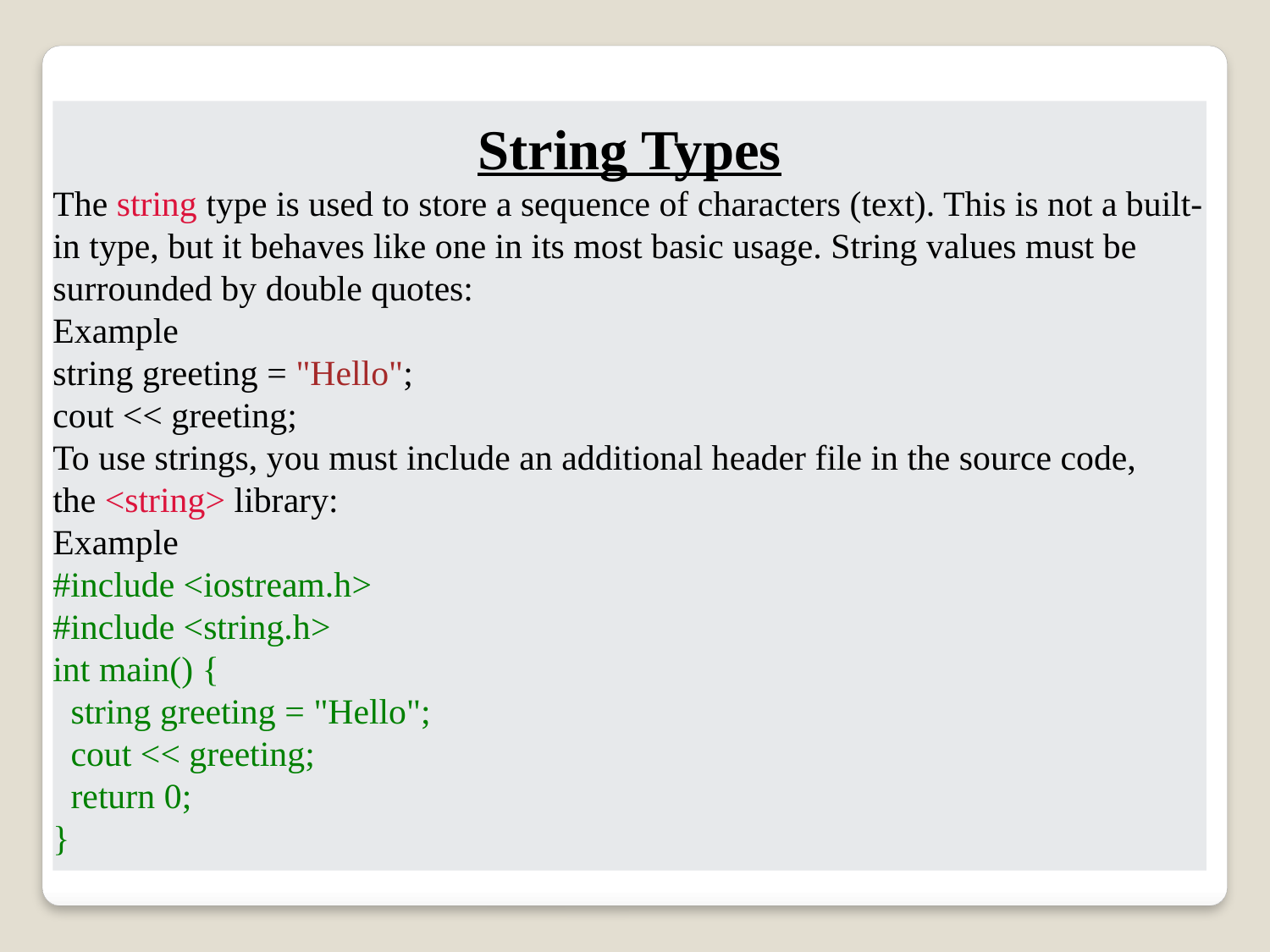

String Types
The string type is used to store a sequence of characters (text). This is not a built-in type, but it behaves like one in its most basic usage. String values must be surrounded by double quotes:
Example
string greeting = "Hello";
cout << greeting;
To use strings, you must include an additional header file in the source code, the <string> library:
Example
#include <iostream.h>
#include <string.h>
int main() {
  string greeting = "Hello";
  cout << greeting;
  return 0;
}